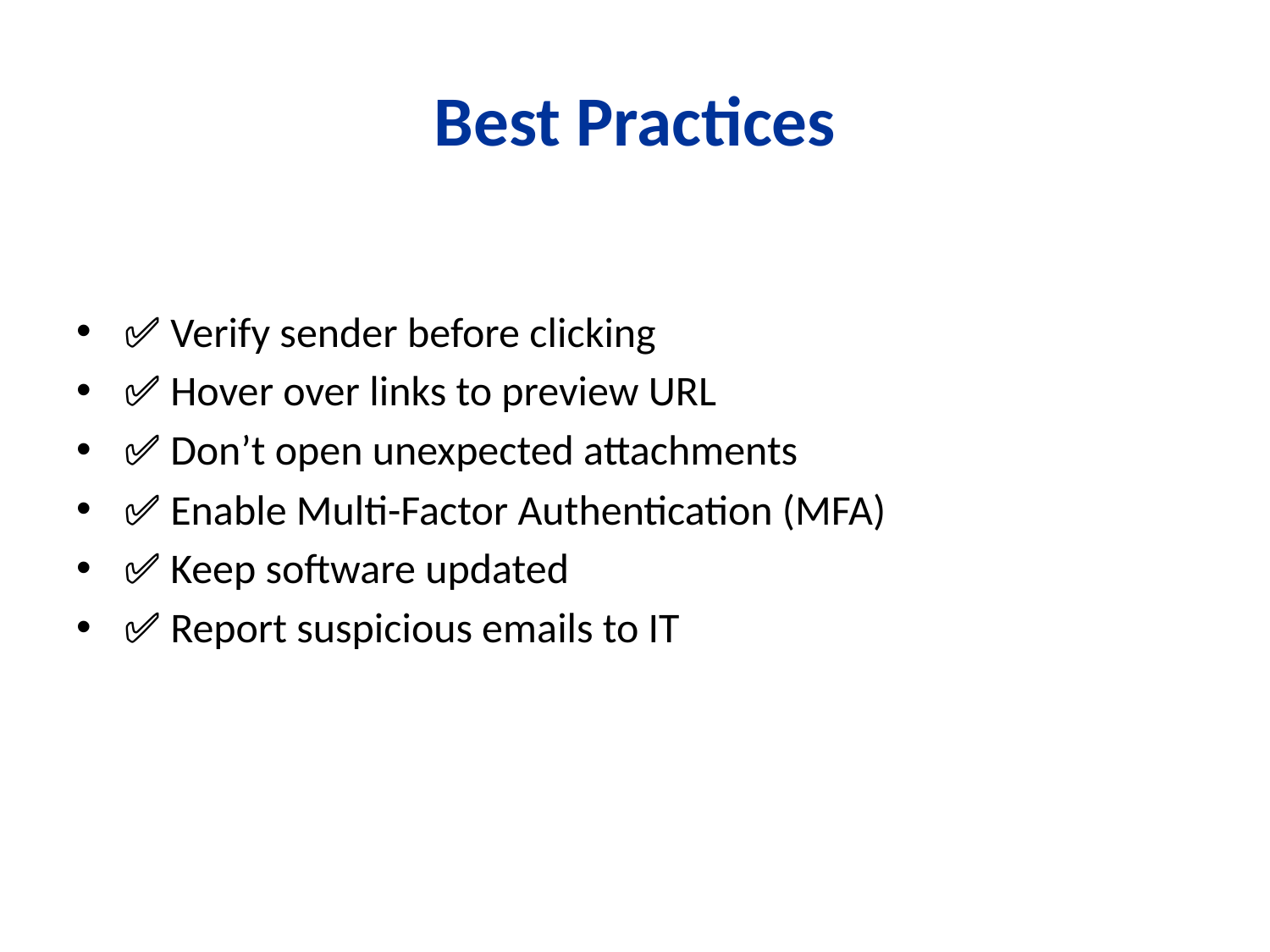

# Best Practices

✅ Verify sender before clicking
✅ Hover over links to preview URL
✅ Don’t open unexpected attachments
✅ Enable Multi-Factor Authentication (MFA)
✅ Keep software updated
✅ Report suspicious emails to IT